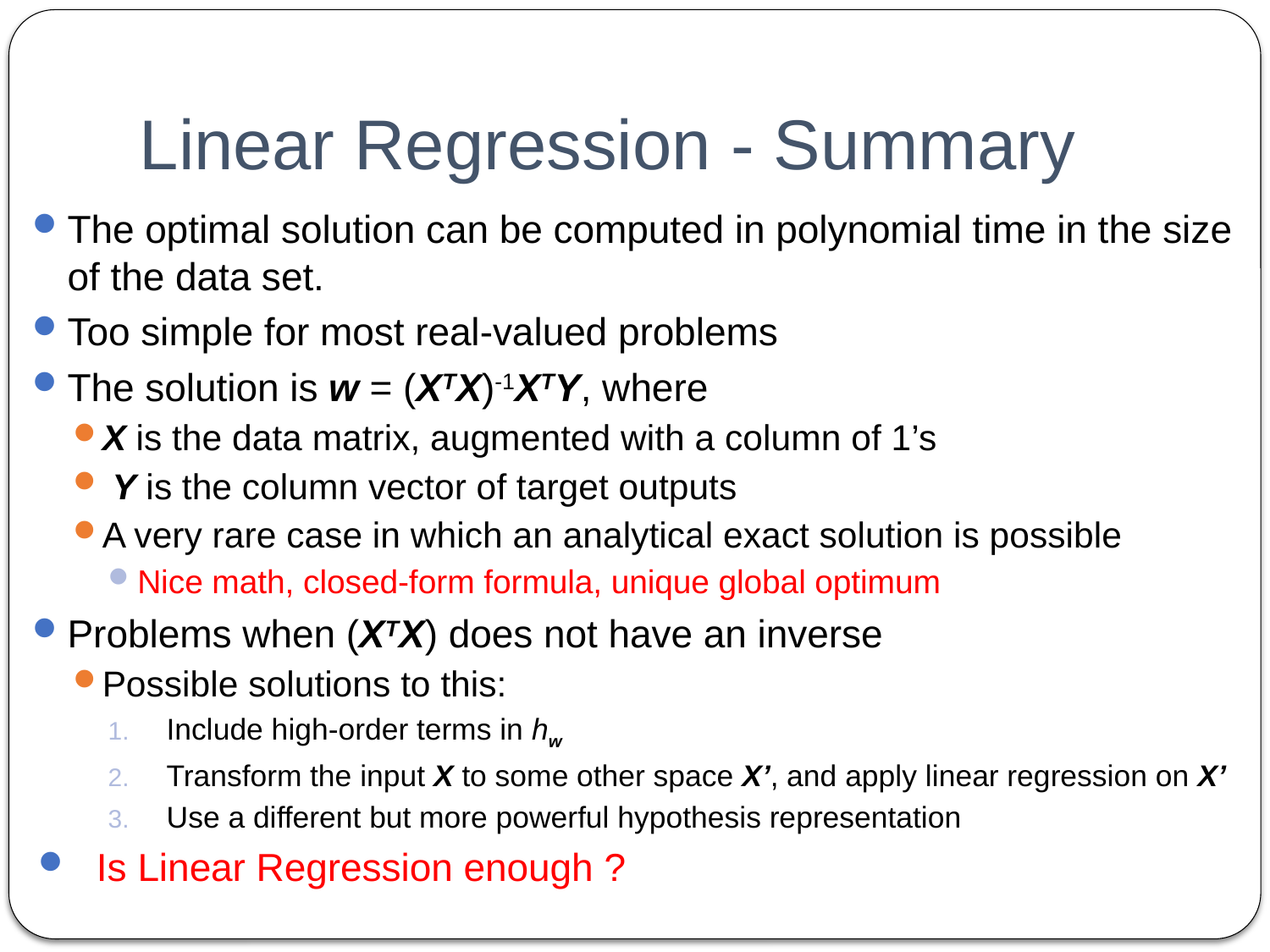

# Linear Regression - Summary
The optimal solution can be computed in polynomial time in the size of the data set.
Too simple for most real-valued problems
The solution is w = (XTX)-1XTY, where
X is the data matrix, augmented with a column of 1’s
 Y is the column vector of target outputs
A very rare case in which an analytical exact solution is possible
Nice math, closed-form formula, unique global optimum
Problems when (XTX) does not have an inverse
Possible solutions to this:
Include high-order terms in hw
Transform the input X to some other space X’, and apply linear regression on X’
Use a different but more powerful hypothesis representation
Is Linear Regression enough ?